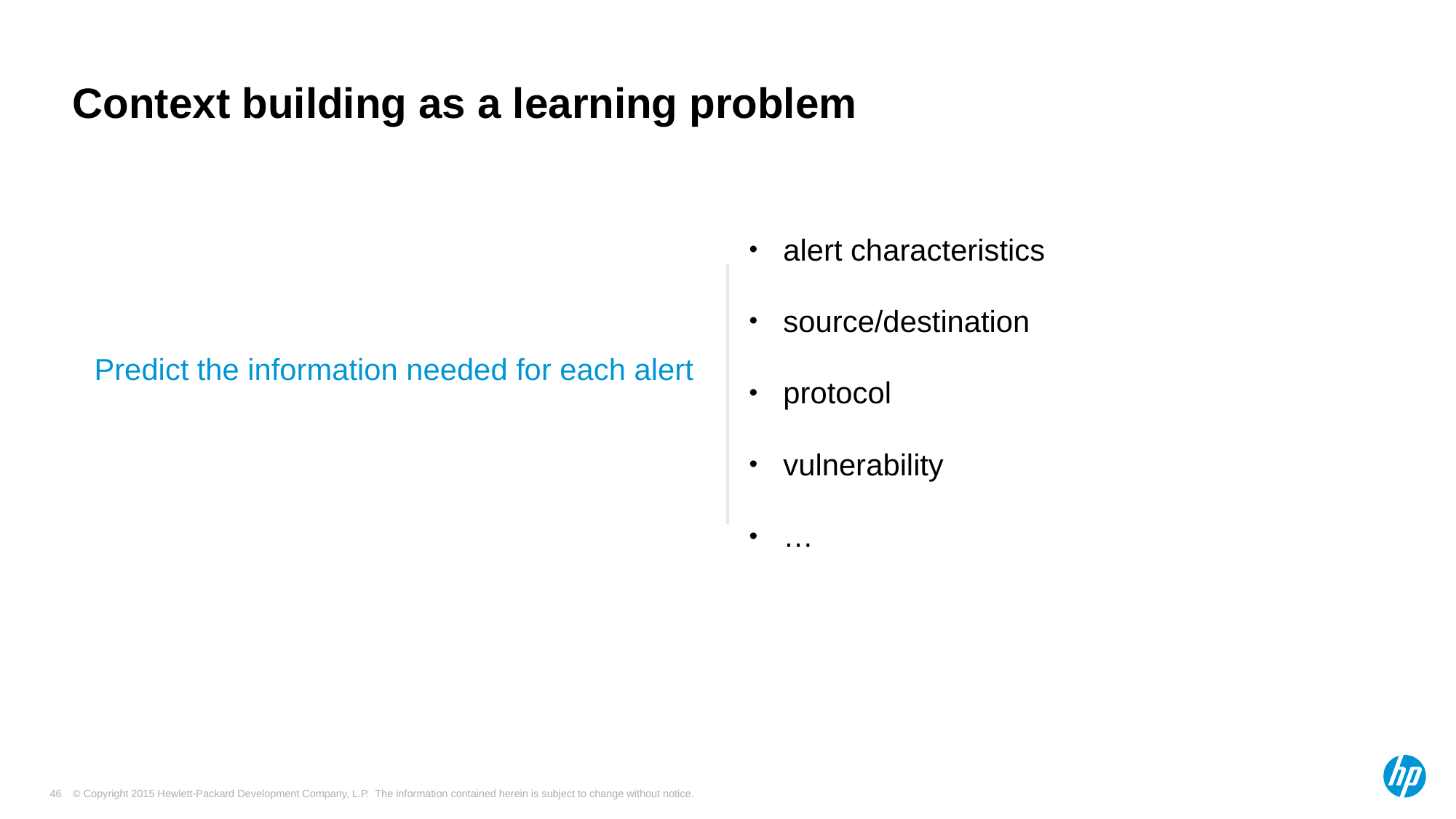

# Context building as a learning problem
Predict the information needed for each alert

alert characteristics

source/destination

protocol

vulnerability

…
46